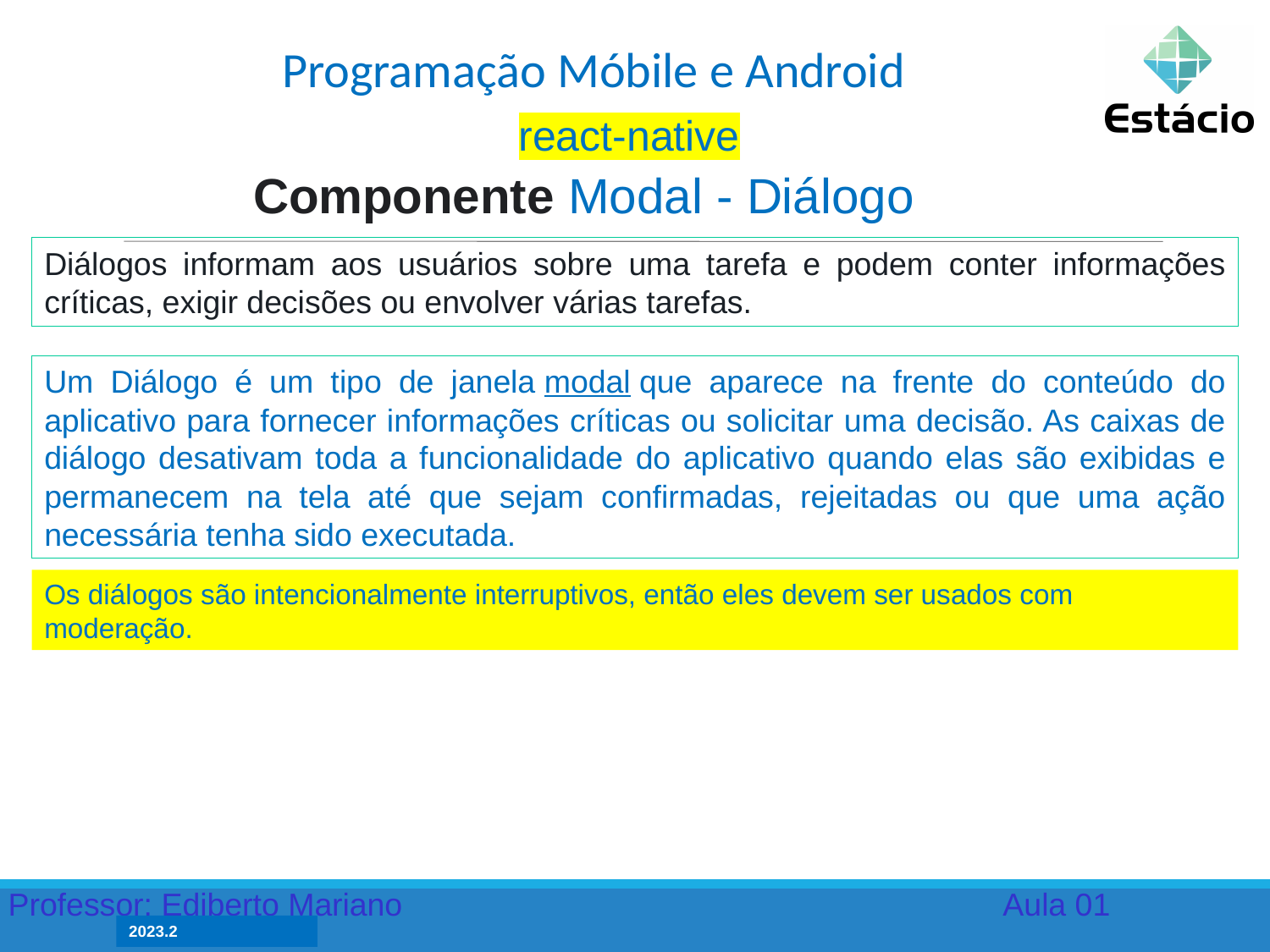

Programação Móbile e Android
react-native
Componente Modal - Diálogo
Diálogos informam aos usuários sobre uma tarefa e podem conter informações críticas, exigir decisões ou envolver várias tarefas.
Um Diálogo é um tipo de janela modal que aparece na frente do conteúdo do aplicativo para fornecer informações críticas ou solicitar uma decisão. As caixas de diálogo desativam toda a funcionalidade do aplicativo quando elas são exibidas e permanecem na tela até que sejam confirmadas, rejeitadas ou que uma ação necessária tenha sido executada.
Os diálogos são intencionalmente interruptivos, então eles devem ser usados com moderação.